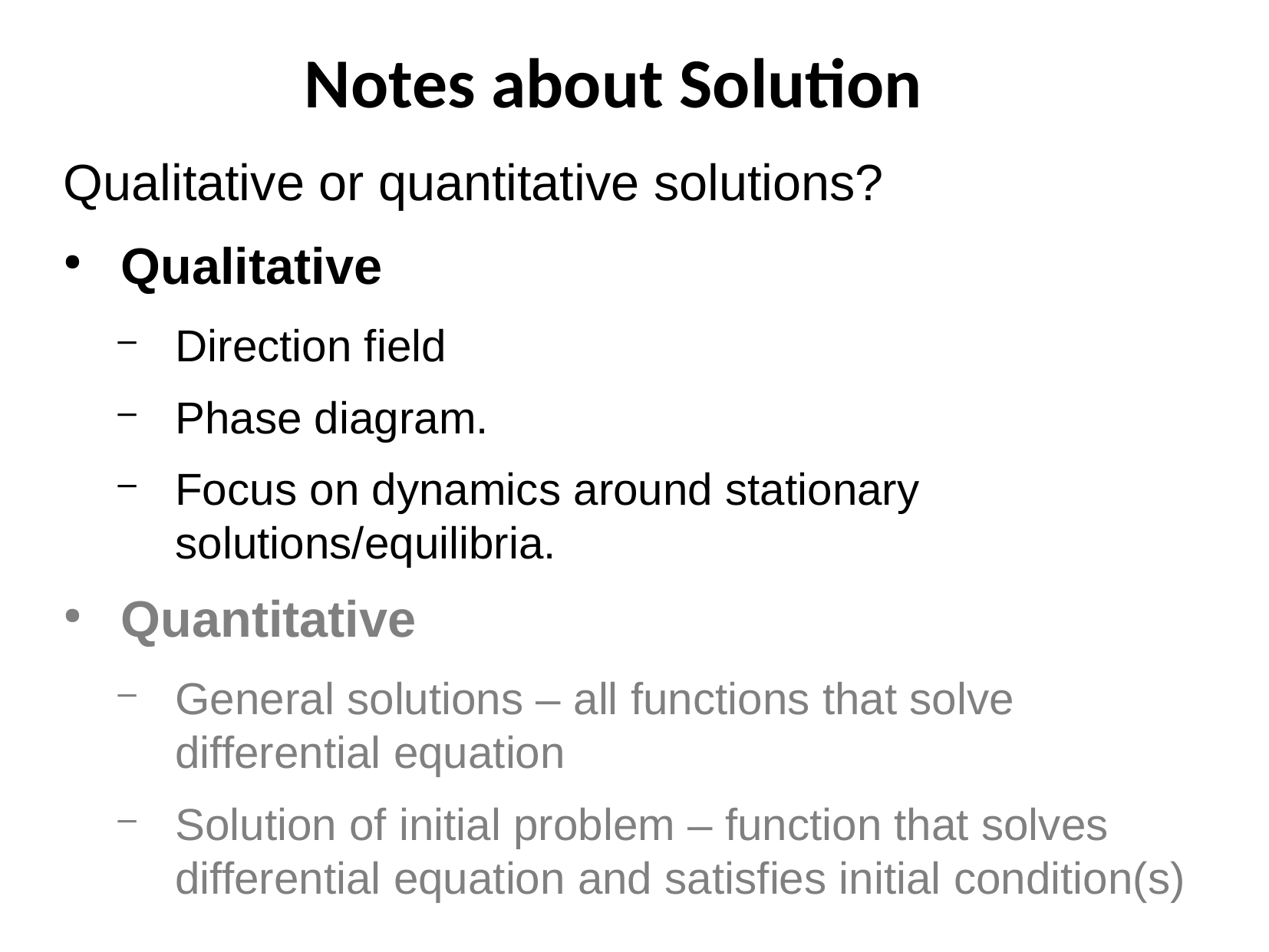

Notes about Solution
Qualitative or quantitative solutions?
Qualitative
Direction field
Phase diagram.
Focus on dynamics around stationary solutions/equilibria.
Quantitative
General solutions – all functions that solve differential equation
Solution of initial problem – function that solves differential equation and satisfies initial condition(s)